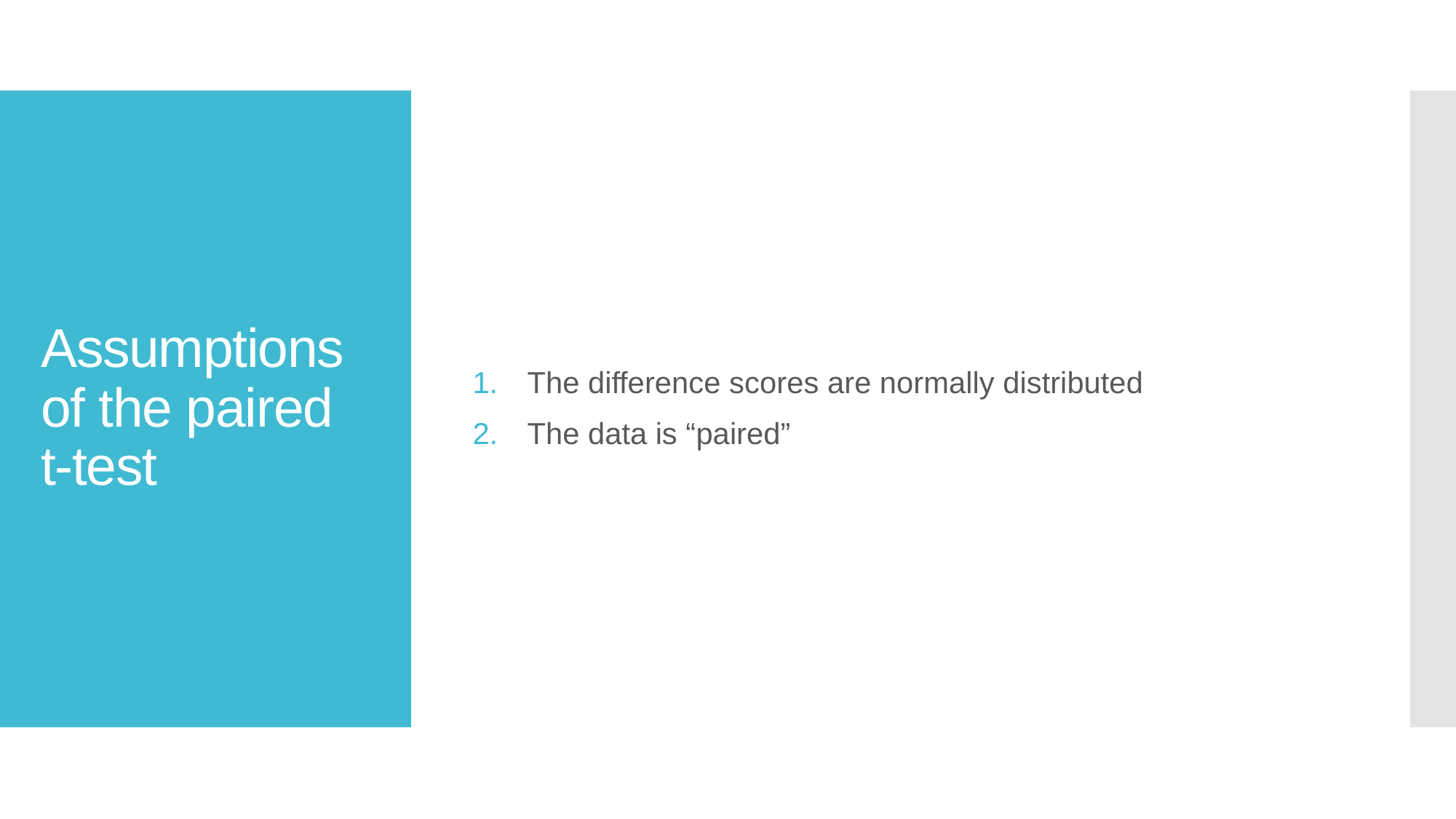

The difference scores are normally distributed
The data is “paired”
Assumptions of the paired t-test